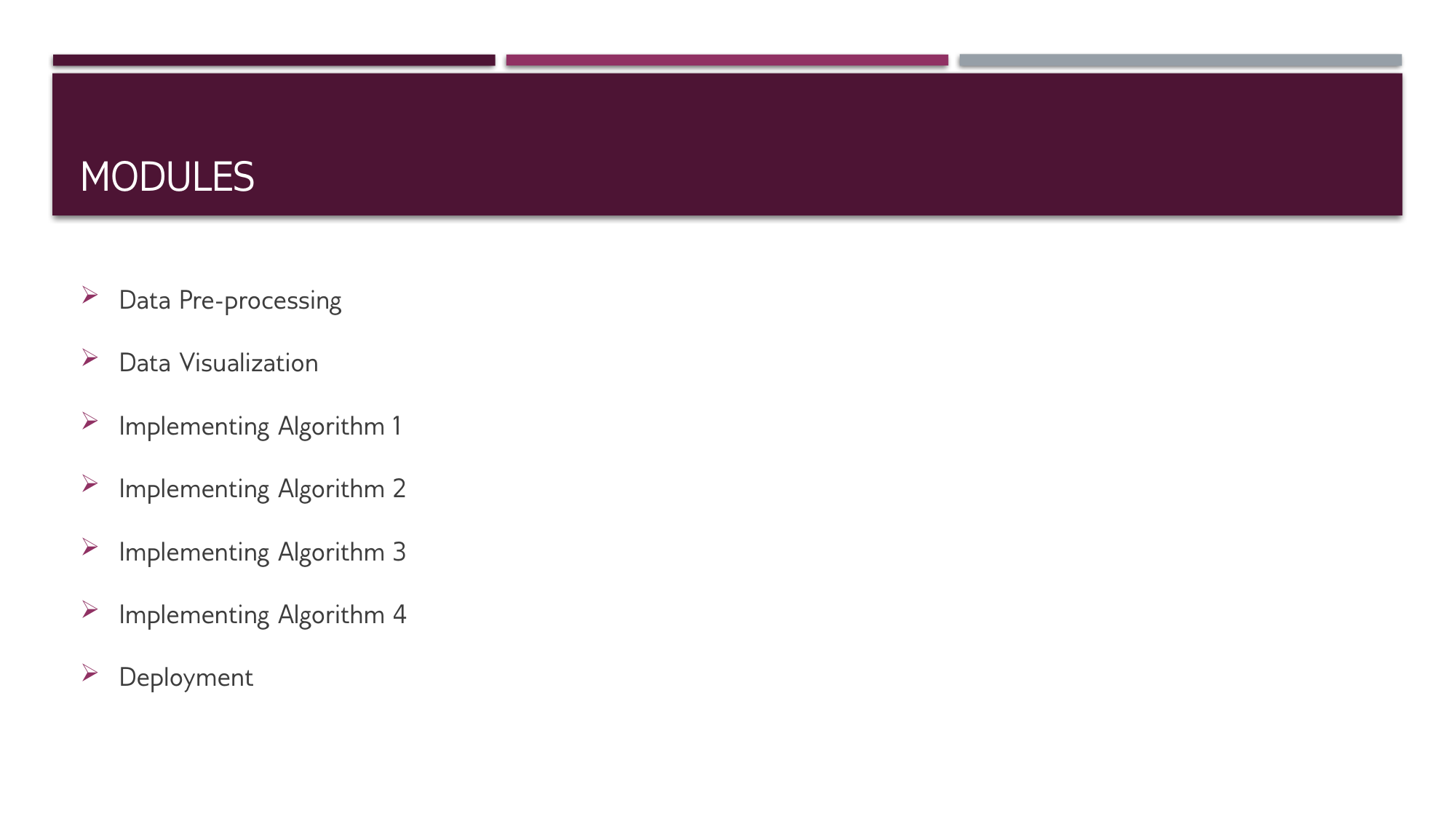

# MODULES
Data Pre-processing
Data Visualization
Implementing Algorithm 1
Implementing Algorithm 2
Implementing Algorithm 3
Implementing Algorithm 4
Deployment